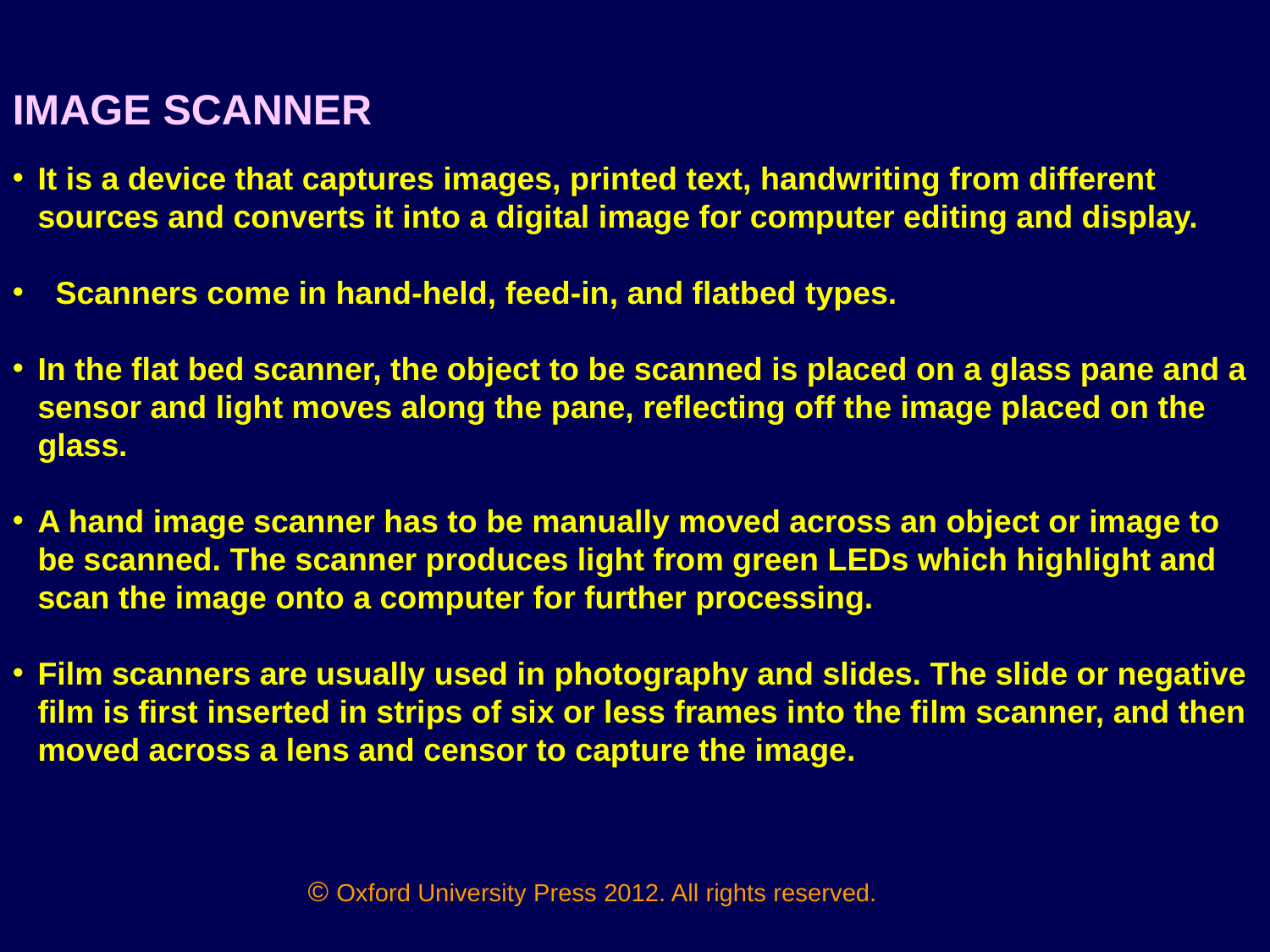

IMAGE SCANNER

It is a device that captures images, printed text, handwriting from different  sources and converts it into a digital image for computer editing and display.

  Scanners come in hand-held, feed-in, and flatbed types.

In the flat bed scanner, the object to be scanned is placed on a glass pane and a sensor and light moves along the pane, reflecting off the image placed on the glass.

A hand image scanner has to be manually moved across an object or image to  be scanned. The scanner produces light from green LEDs which highlight and scan the image onto a computer for further processing.

Film scanners are usually used in photography and slides. The slide or negative film is first inserted in strips of six or less frames into the film scanner, and then moved across a lens and censor to capture the image.